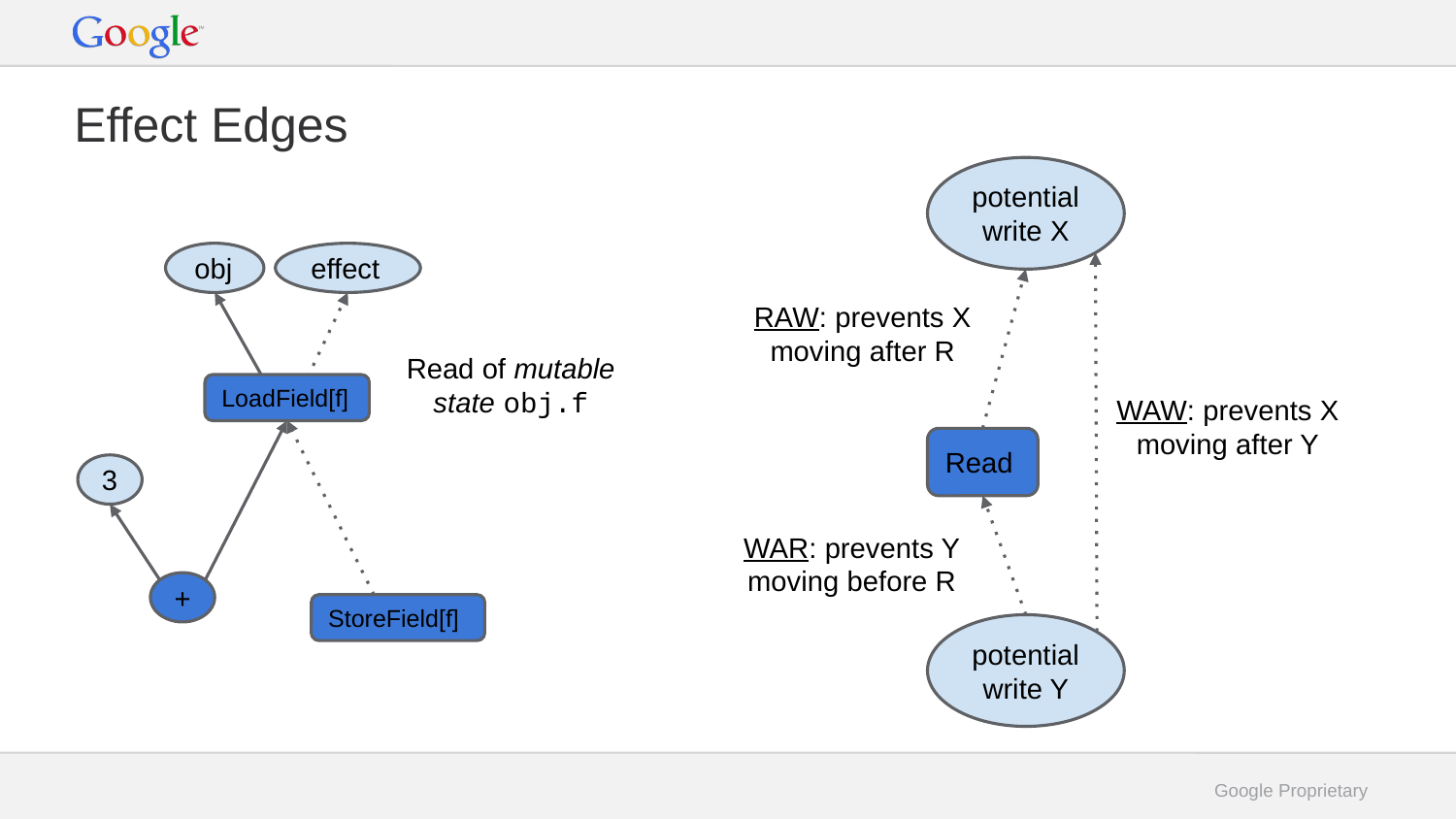

# Effect Edges
potential write X
obj
effect
RAW: prevents X
moving after R
Read of mutable state obj.f
LoadField[f]
WAW: prevents X
moving after Y
Read
3
WAR: prevents Y moving before R
+
StoreField[f]
potential write Y